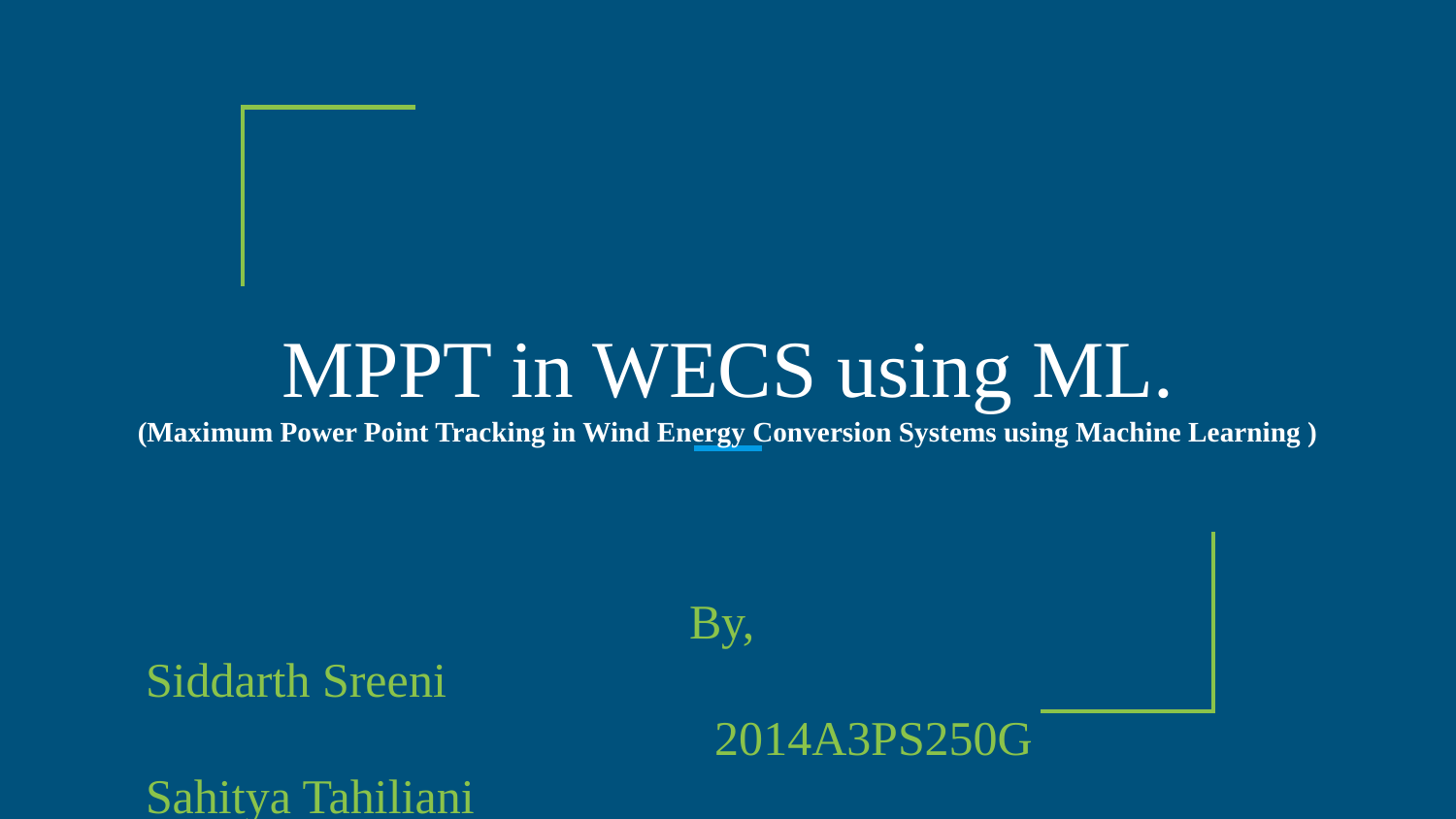

# MPPT in WECS using ML.
(Maximum Power Point Tracking in Wind Energy Conversion Systems using Machine Learning )
By,
Siddarth Sreeni							 	2014A3PS250G
Sahitya Tahiliani	 	   						2014A8PS775G